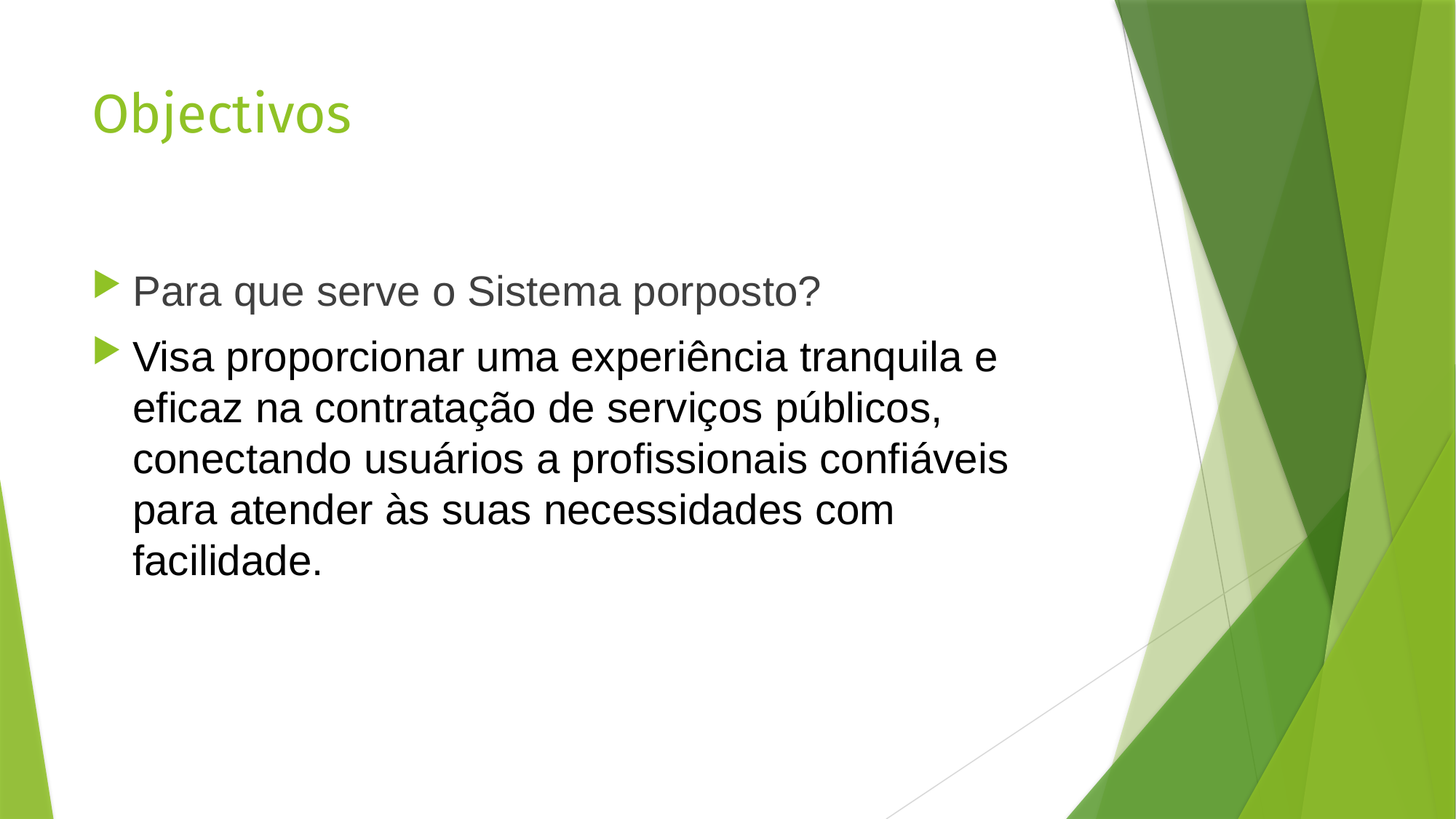

# Objectivos
Para que serve o Sistema porposto?
Visa proporcionar uma experiência tranquila e eficaz na contratação de serviços públicos, conectando usuários a profissionais confiáveis para atender às suas necessidades com facilidade.